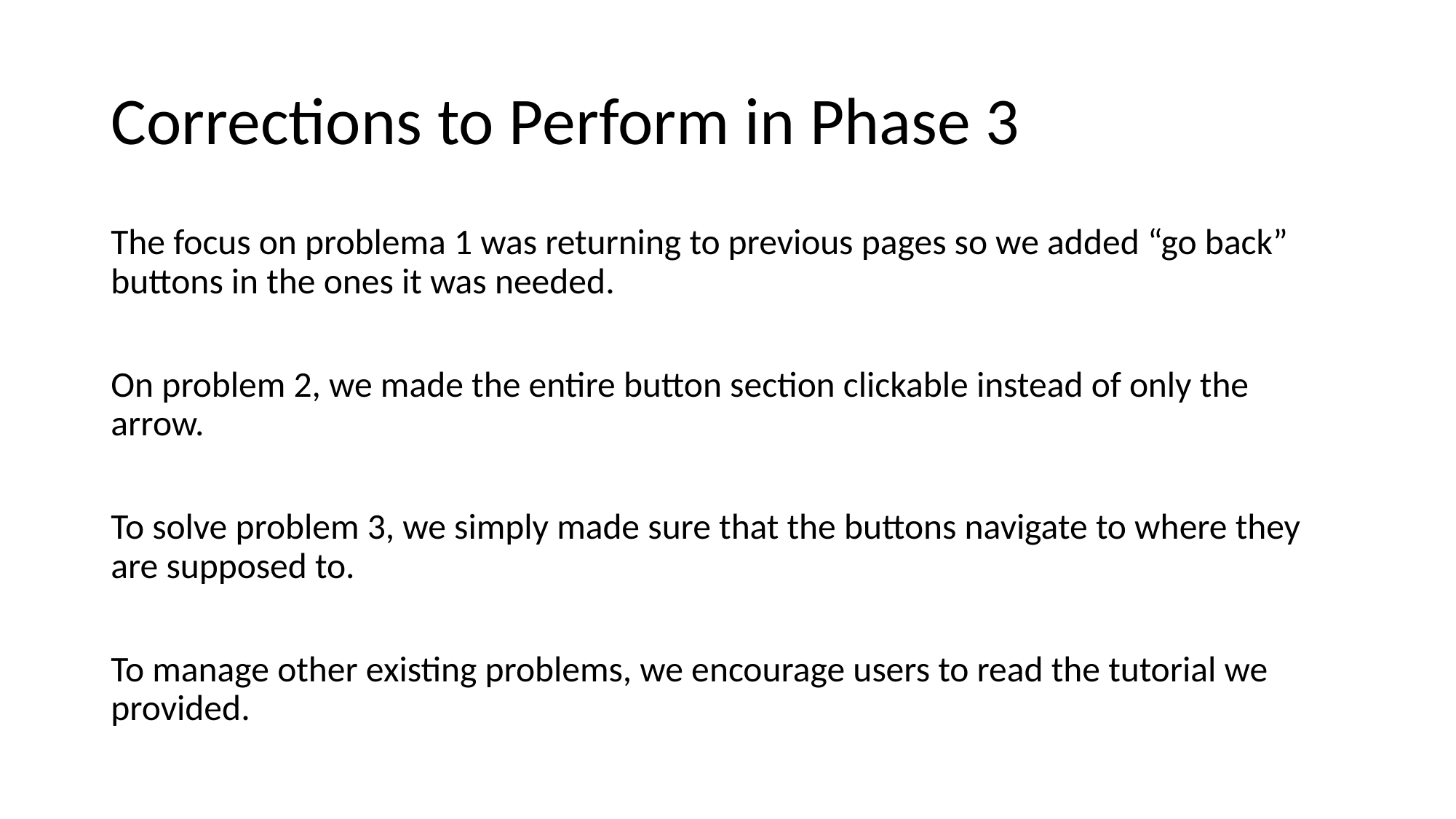

# Corrections to Perform in Phase 3
The focus on problema 1 was returning to previous pages so we added “go back” buttons in the ones it was needed.

On problem 2, we made the entire button section clickable instead of only the arrow.

To solve problem 3, we simply made sure that the buttons navigate to where they are supposed to.

To manage other existing problems, we encourage users to read the tutorial we provided.